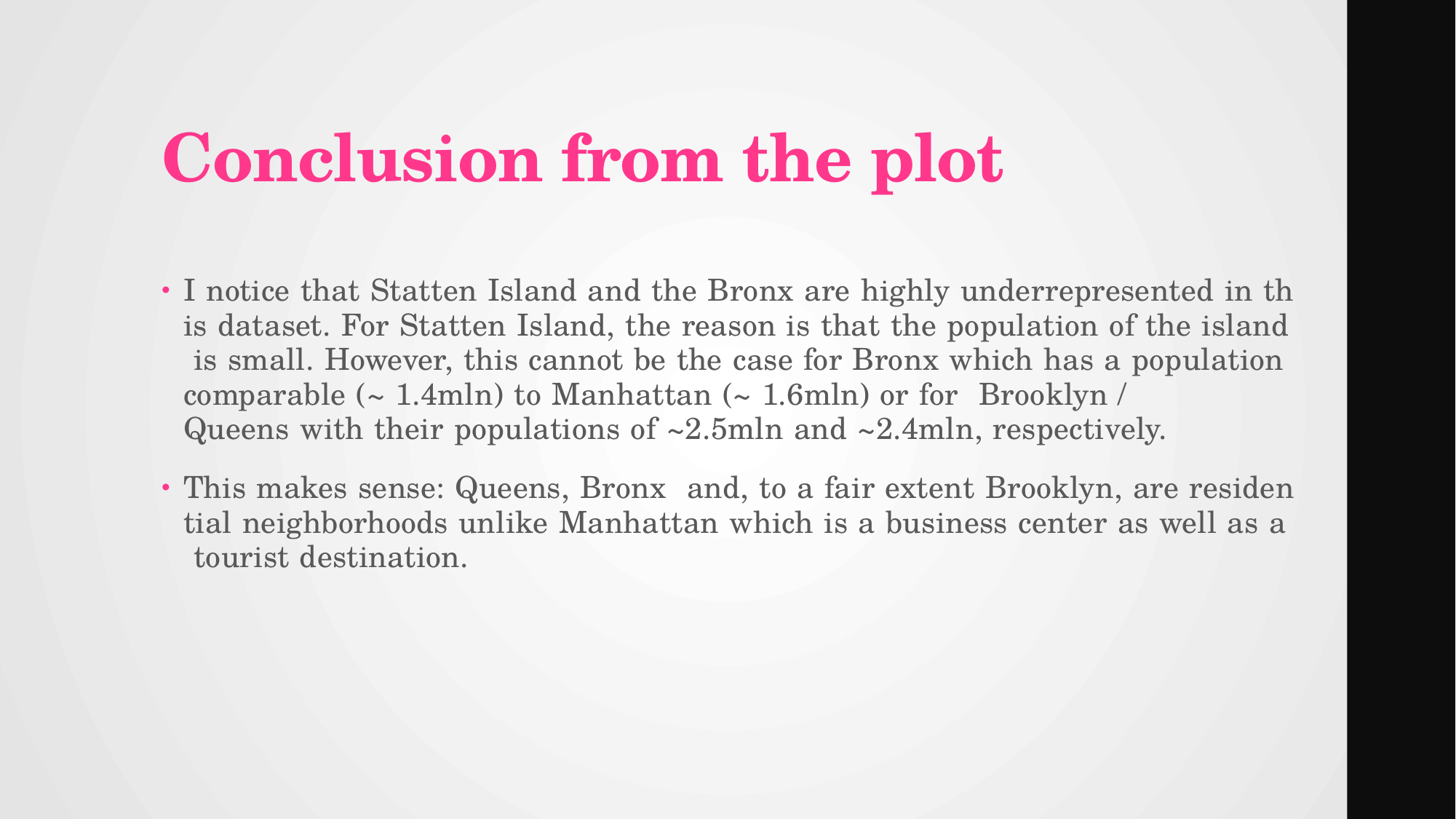

# Conclusion from the plot
I notice that Statten Island and the Bronx are highly underrepresented in this dataset. For Statten Island, the reason is that the population of the island is small. However, this cannot be the case for Bronx which has a population comparable (~ 1.4mln) to Manhattan (~ 1.6mln) or for  Brooklyn /Queens with their populations of ~2.5mln and ~2.4mln, respectively.
This makes sense: Queens, Bronx  and, to a fair extent Brooklyn, are residential neighborhoods unlike Manhattan which is a business center as well as a tourist destination.